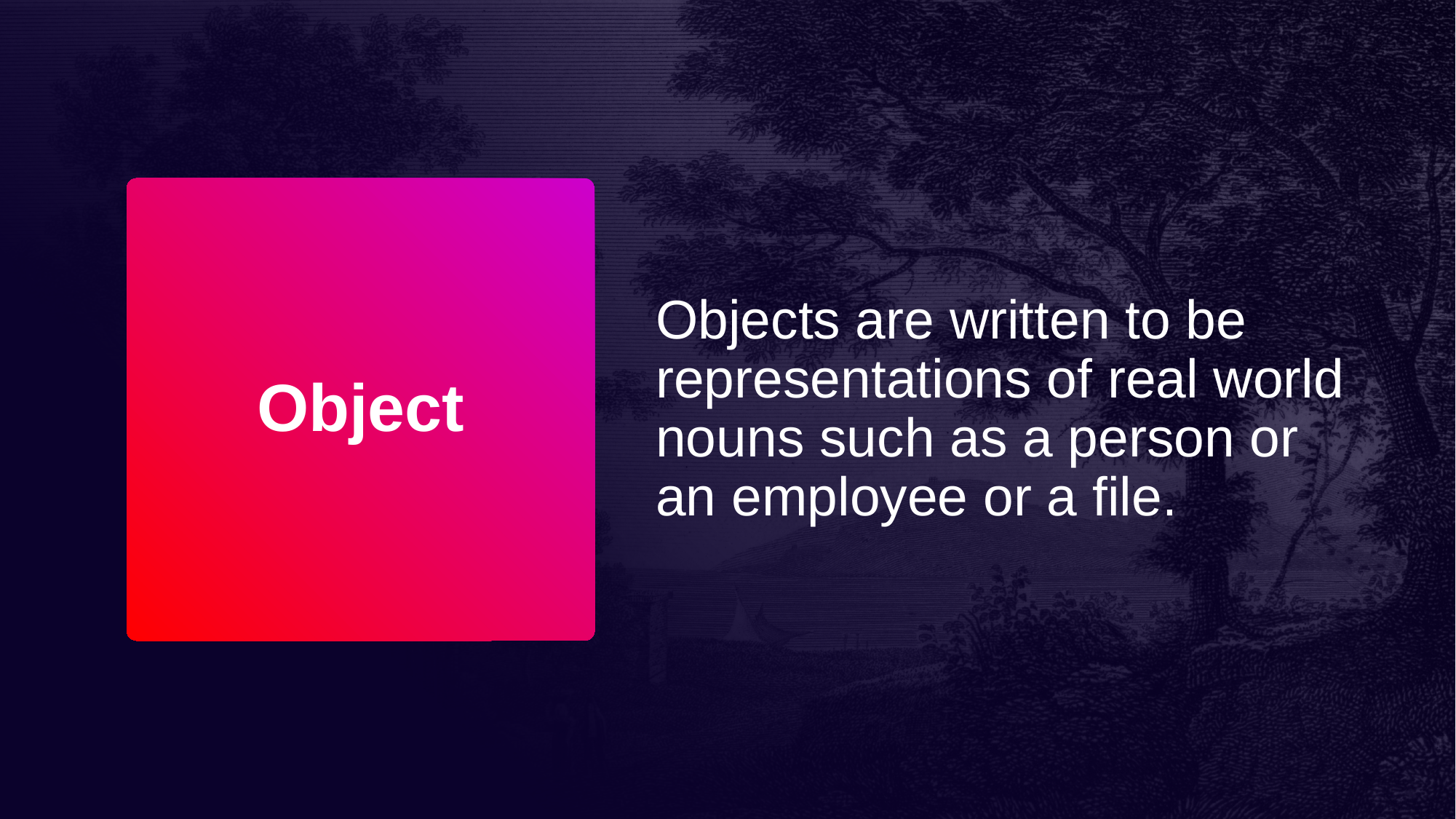

Objects are written to be representations of real world nouns such as a person or an employee or a file.
# Object